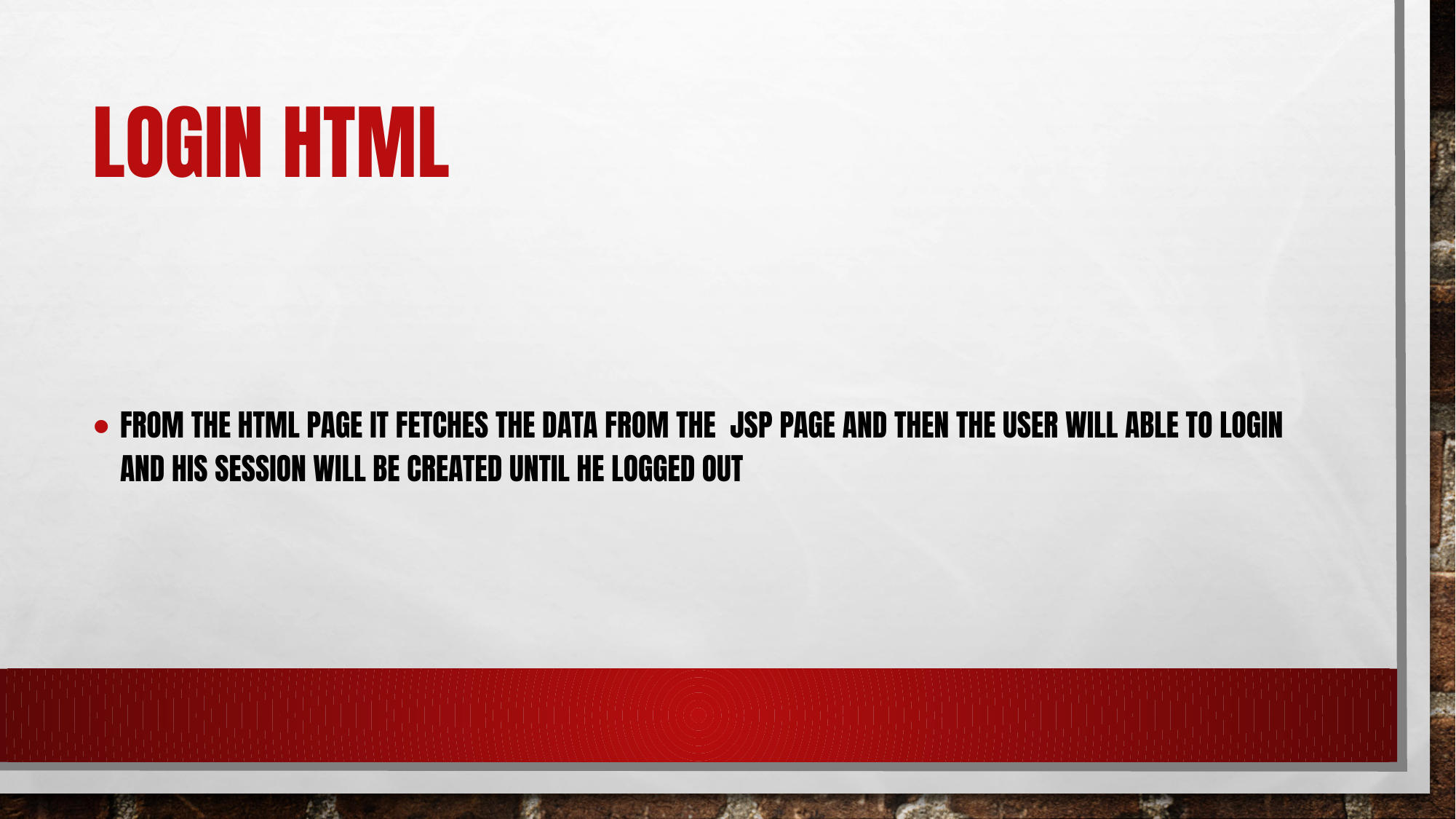

# Login html
From the html page it fetches the data from the  jsp page and then the user will able to login and his session will be created until he logged out